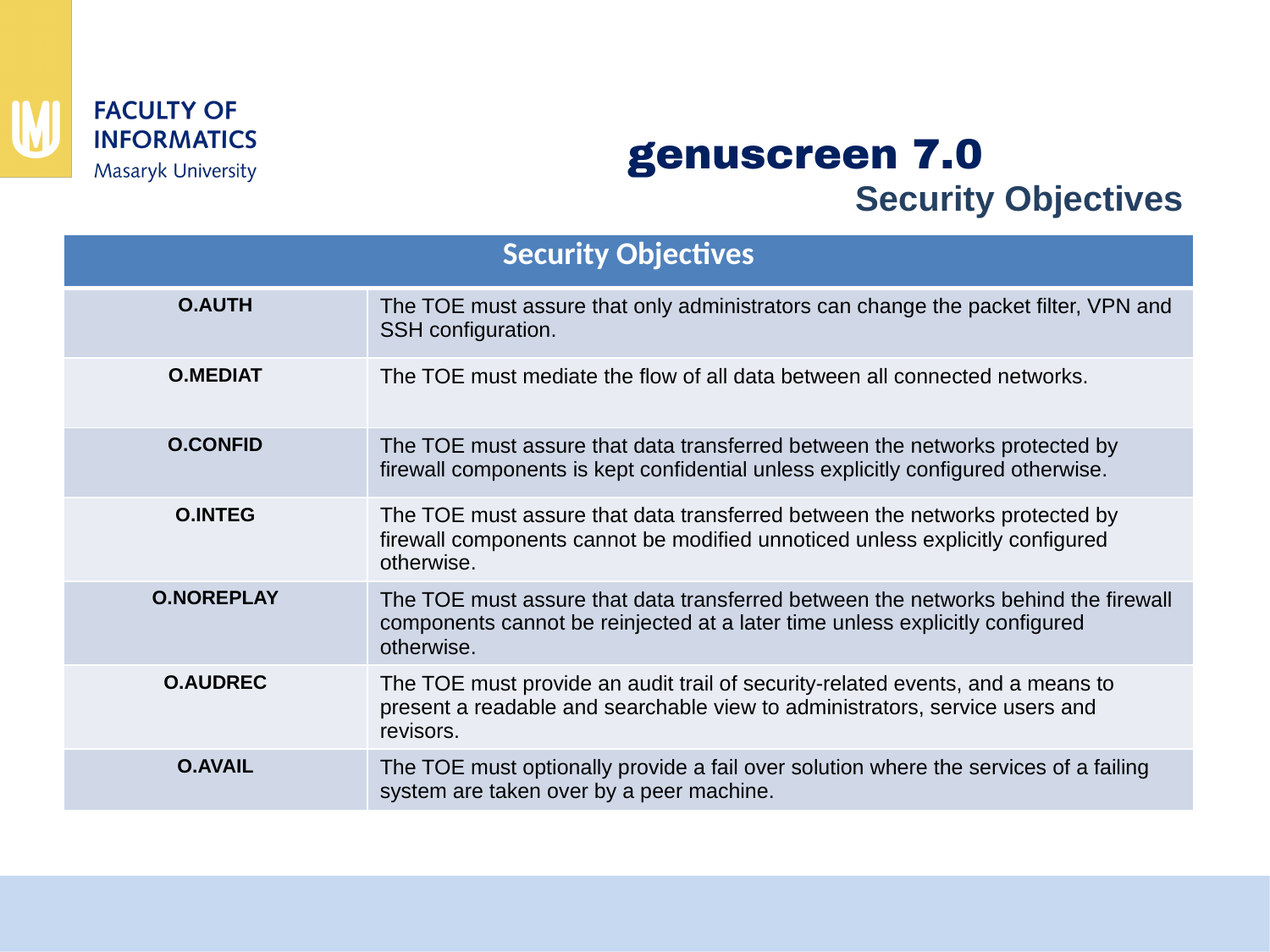

genuscreen 7.0
Security Objectives
| Security Objectives |  |
| --- | --- |
| O.AUTH | The TOE must assure that only administrators can change the packet filter, VPN and SSH configuration. |
| O.MEDIAT | The TOE must mediate the flow of all data between all connected networks. |
| O.CONFID | The TOE must assure that data transferred between the networks protected by firewall components is kept confidential unless explicitly configured otherwise. |
| O.INTEG | The TOE must assure that data transferred between the networks protected by firewall components cannot be modified unnoticed unless explicitly configured otherwise. |
| O.NOREPLAY | The TOE must assure that data transferred between the networks behind the firewall components cannot be reinjected at a later time unless explicitly configured otherwise. |
| O.AUDREC | The TOE must provide an audit trail of security-related events, and a means to present a readable and searchable view to administrators, service users and revisors. |
| O.AVAIL | The TOE must optionally provide a fail over solution where the services of a failing system are taken over by a peer machine. |